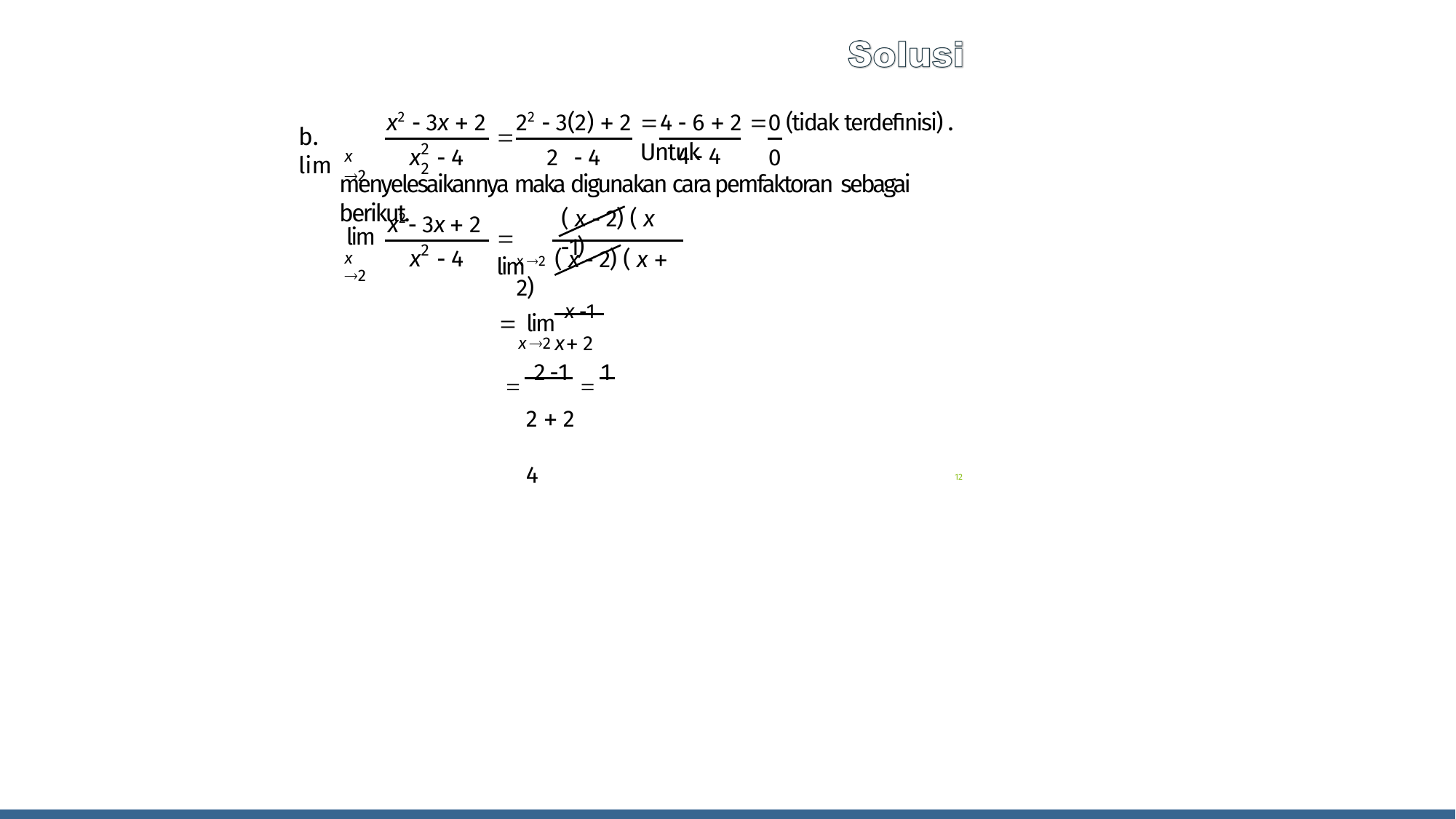

x2  − 3x + 2	22  − 3(2) + 2	4 − 6 + 2	0
0
# =	=	(tidak terdefinisi) . Untuk
=
b.	lim
2	2

4 − 4
x	− 4	2	− 4
x →2
menyelesaikannya maka digunakan cara pemfaktoran sebagai berikut.
( x − 2) ( x −1)

x2 − 3x + 2
lim
x →2
= lim
2

x →2 ( x − 2) ( x + 2)
x	− 4
= lim	x −1
x →2 x + 2

=	2 −1  = 1
2 + 2	4

12